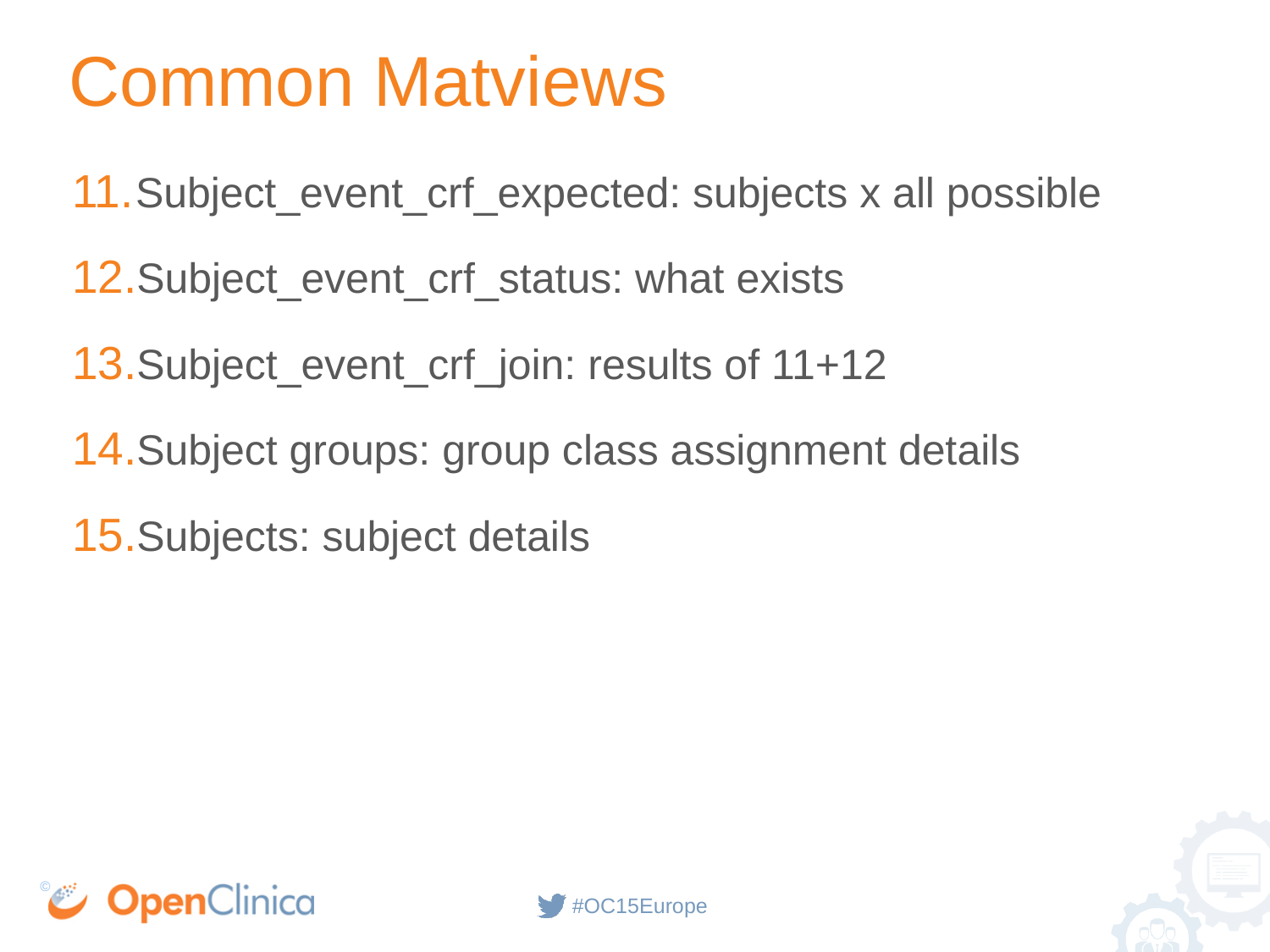

# Common Matviews
Subject_event_crf_expected: subjects x all possible
Subject_event_crf_status: what exists
Subject_event_crf_join: results of 11+12
Subject groups: group class assignment details
Subjects: subject details